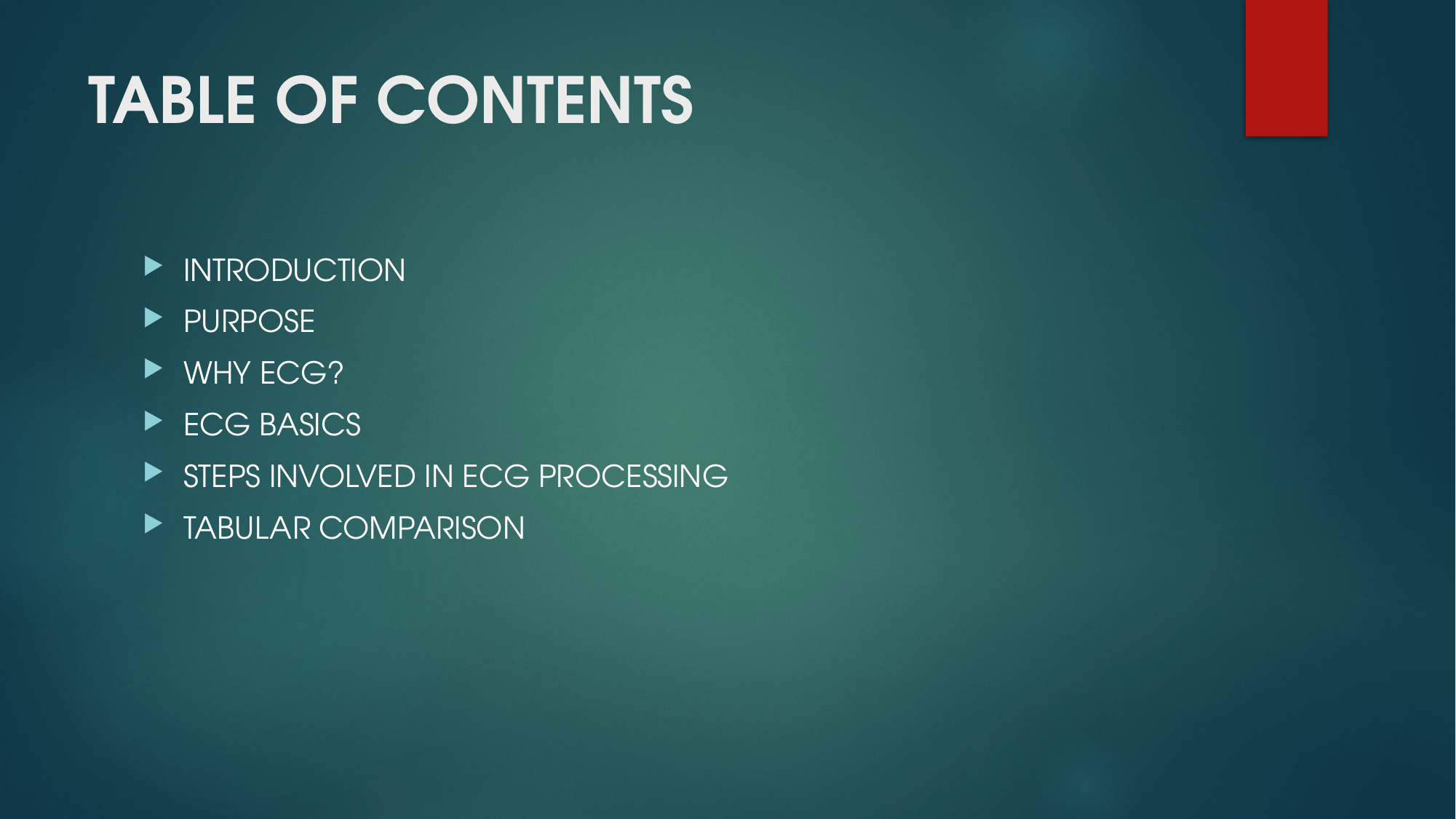

# TABLE OF CONTENTS
INTRODUCTION
PURPOSE
WHY ECG?
ECG BASICS
STEPS INVOLVED IN ECG PROCESSING
TABULAR COMPARISON